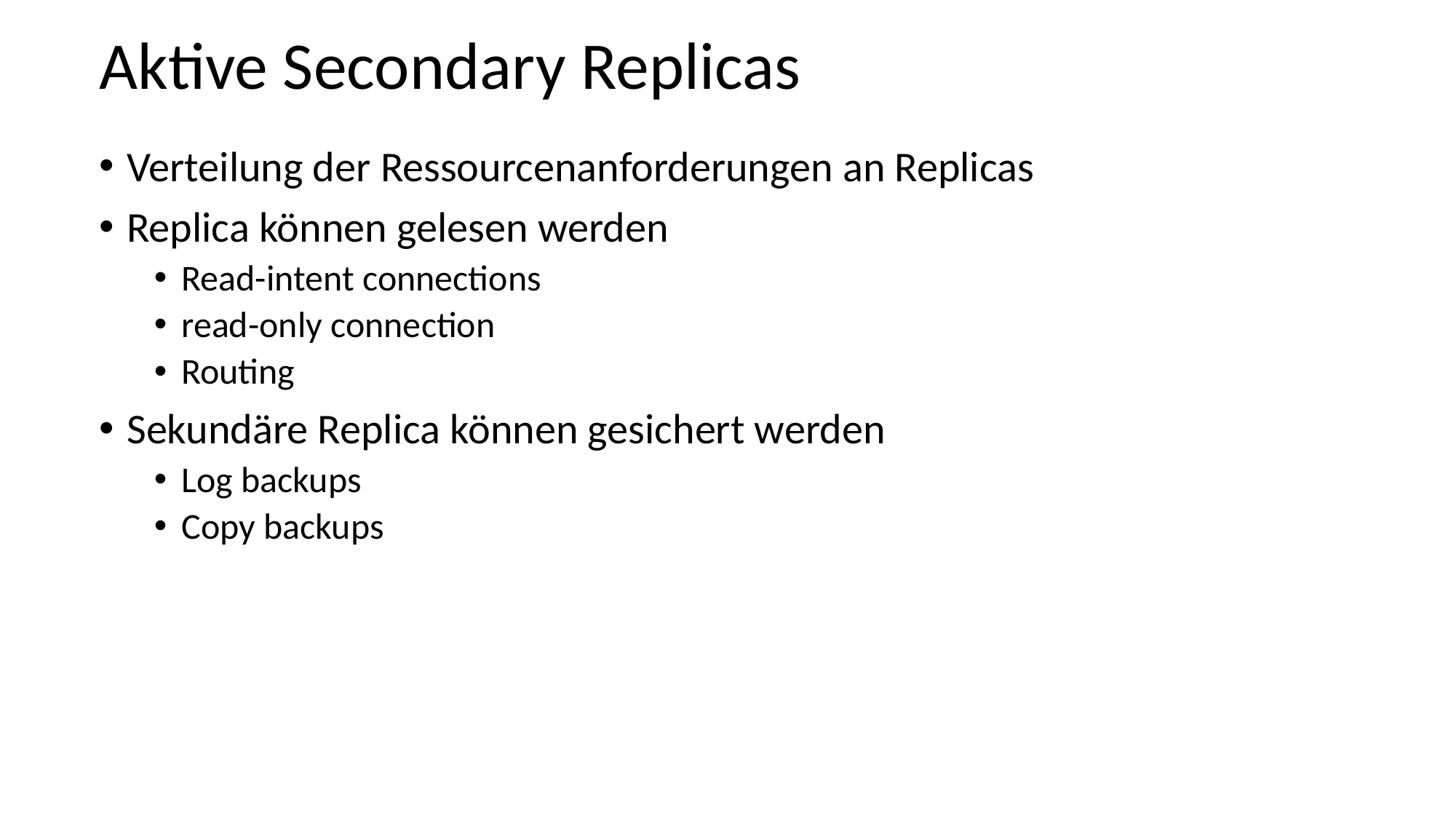

# Aktive Secondary Replicas
Verteilung der Ressourcenanforderungen an Replicas
Replica können gelesen werden
Read-intent connections
read-only connection
Routing
Sekundäre Replica können gesichert werden
Log backups
Copy backups